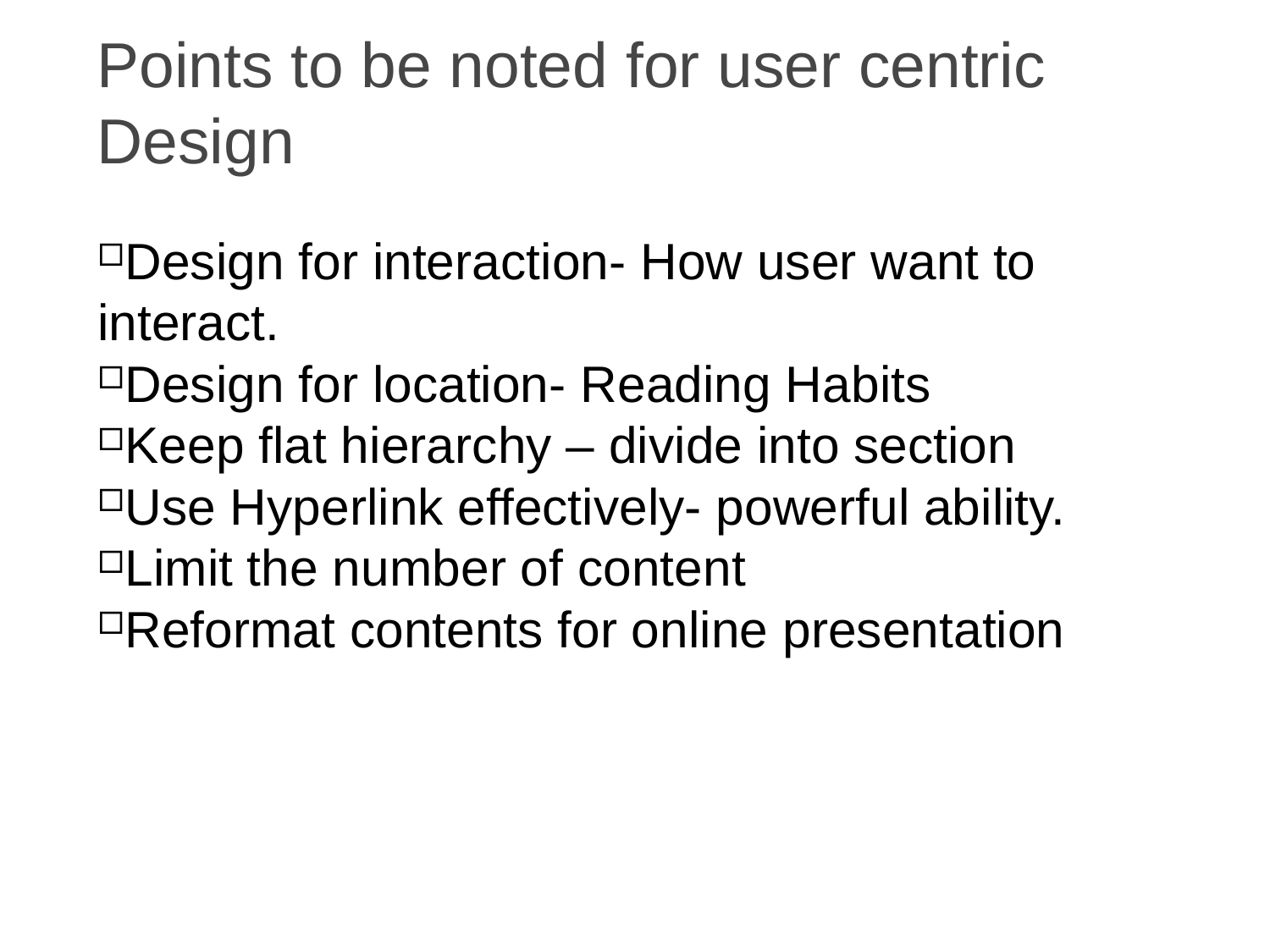

Points to be noted for user centric Design
22
Design for interaction- How user want to interact.
Design for location- Reading Habits
Keep flat hierarchy – divide into section
Use Hyperlink effectively- powerful ability.
Limit the number of content
Reformat contents for online presentation